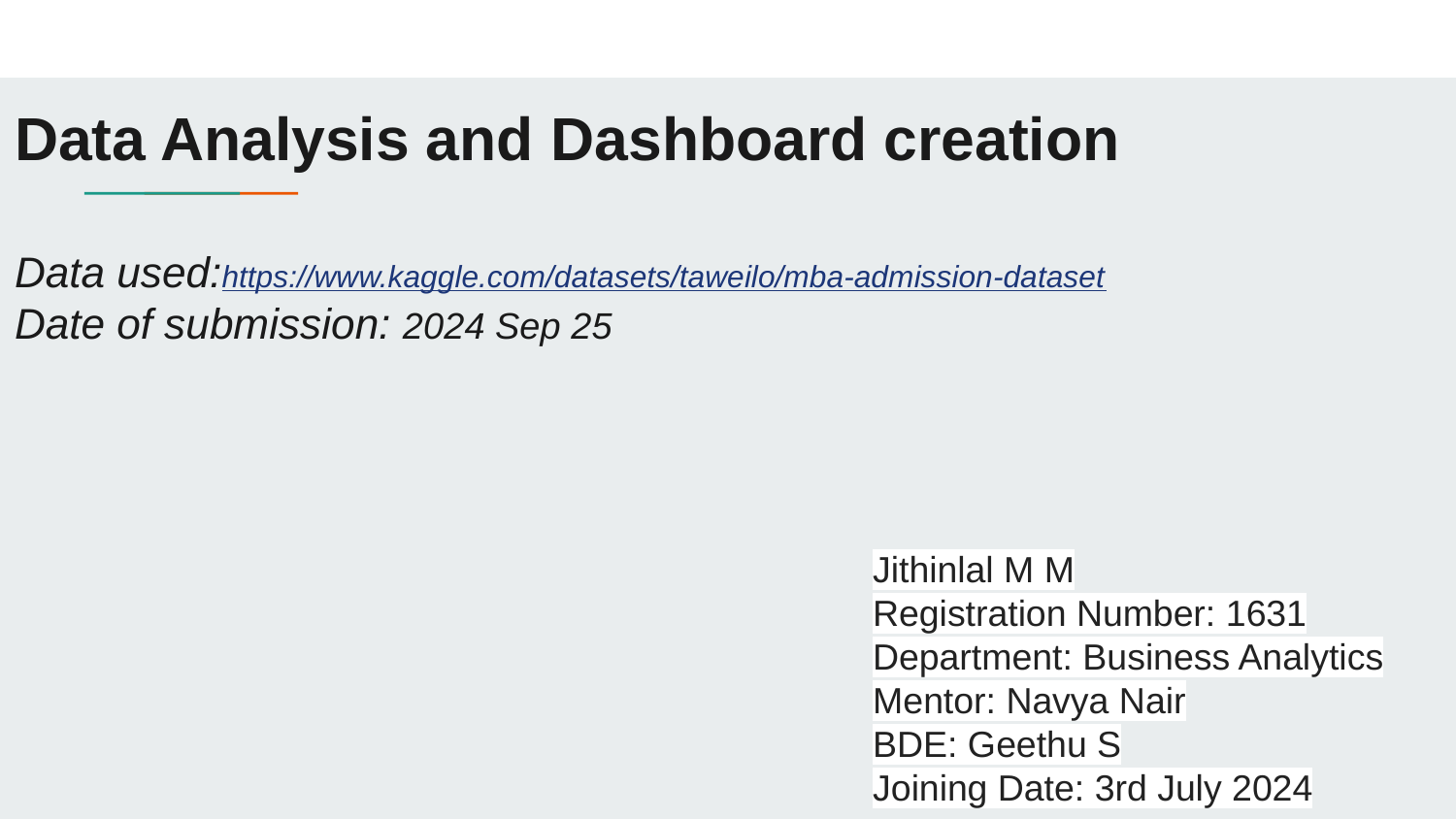

# Data Analysis and Dashboard creation Data used:https://www.kaggle.com/datasets/taweilo/mba-admission-dataset
Date of submission: 2024 Sep 25
Jithinlal M M
Registration Number: 1631
Department: Business Analytics
Mentor: Navya Nair
BDE: Geethu S
Joining Date: 3rd July 2024